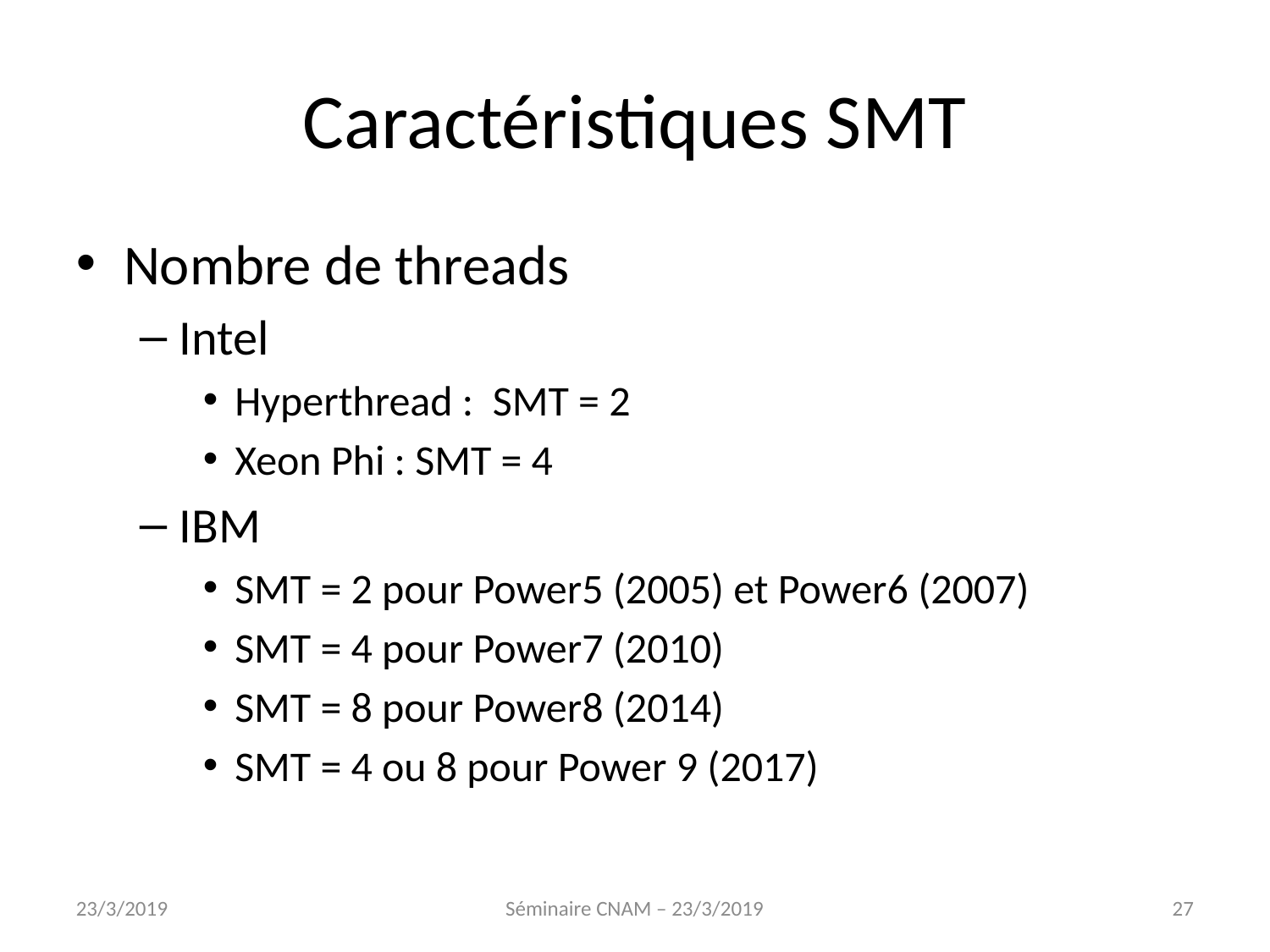

Caractéristiques SMT
Nombre de threads
Intel
Hyperthread :  SMT = 2
Xeon Phi : SMT = 4
IBM
SMT = 2 pour Power5 (2005) et Power6 (2007)
SMT = 4 pour Power7 (2010)
SMT = 8 pour Power8 (2014)
SMT = 4 ou 8 pour Power 9 (2017)
23/3/2019
Séminaire CNAM – 23/3/2019
27